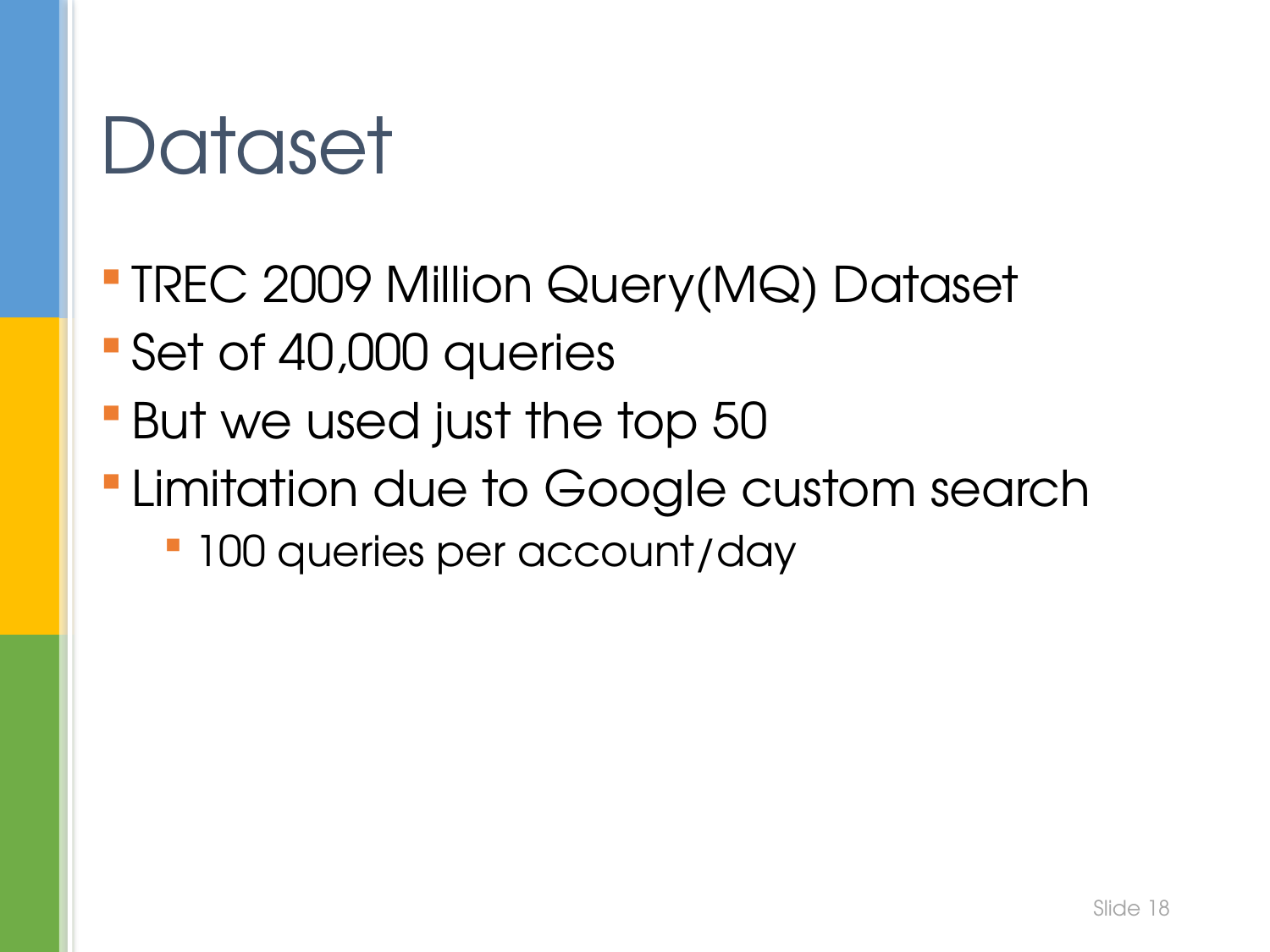

# Dataset
TREC 2009 Million Query(MQ) Dataset
Set of 40,000 queries
But we used just the top 50
Limitation due to Google custom search
100 queries per account/day
18